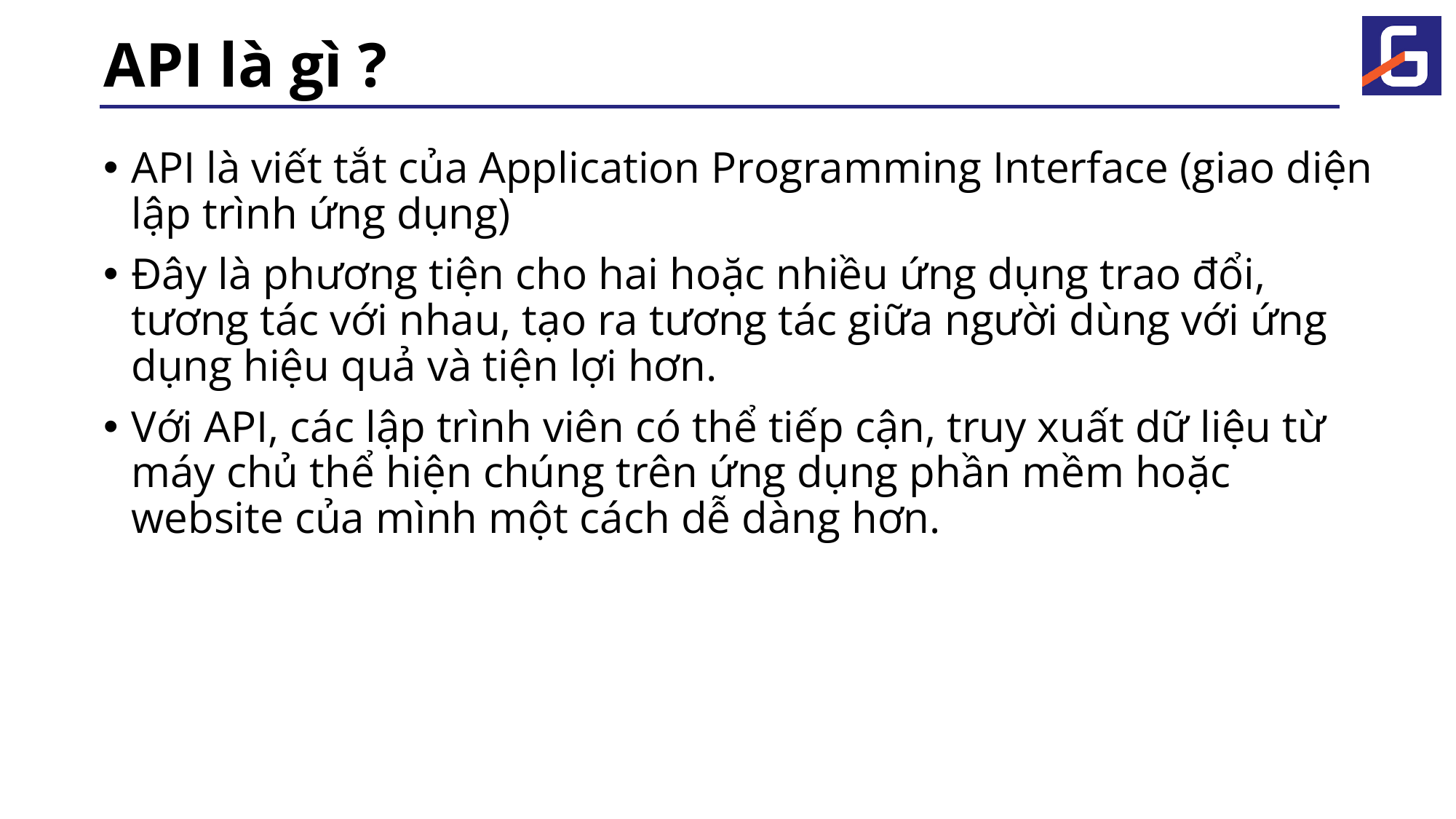

# API là gì ?
API là viết tắt của Application Programming Interface (giao diện lập trình ứng dụng)
Đây là phương tiện cho hai hoặc nhiều ứng dụng trao đổi, tương tác với nhau, tạo ra tương tác giữa người dùng với ứng dụng hiệu quả và tiện lợi hơn.
Với API, các lập trình viên có thể tiếp cận, truy xuất dữ liệu từ máy chủ thể hiện chúng trên ứng dụng phần mềm hoặc website của mình một cách dễ dàng hơn.